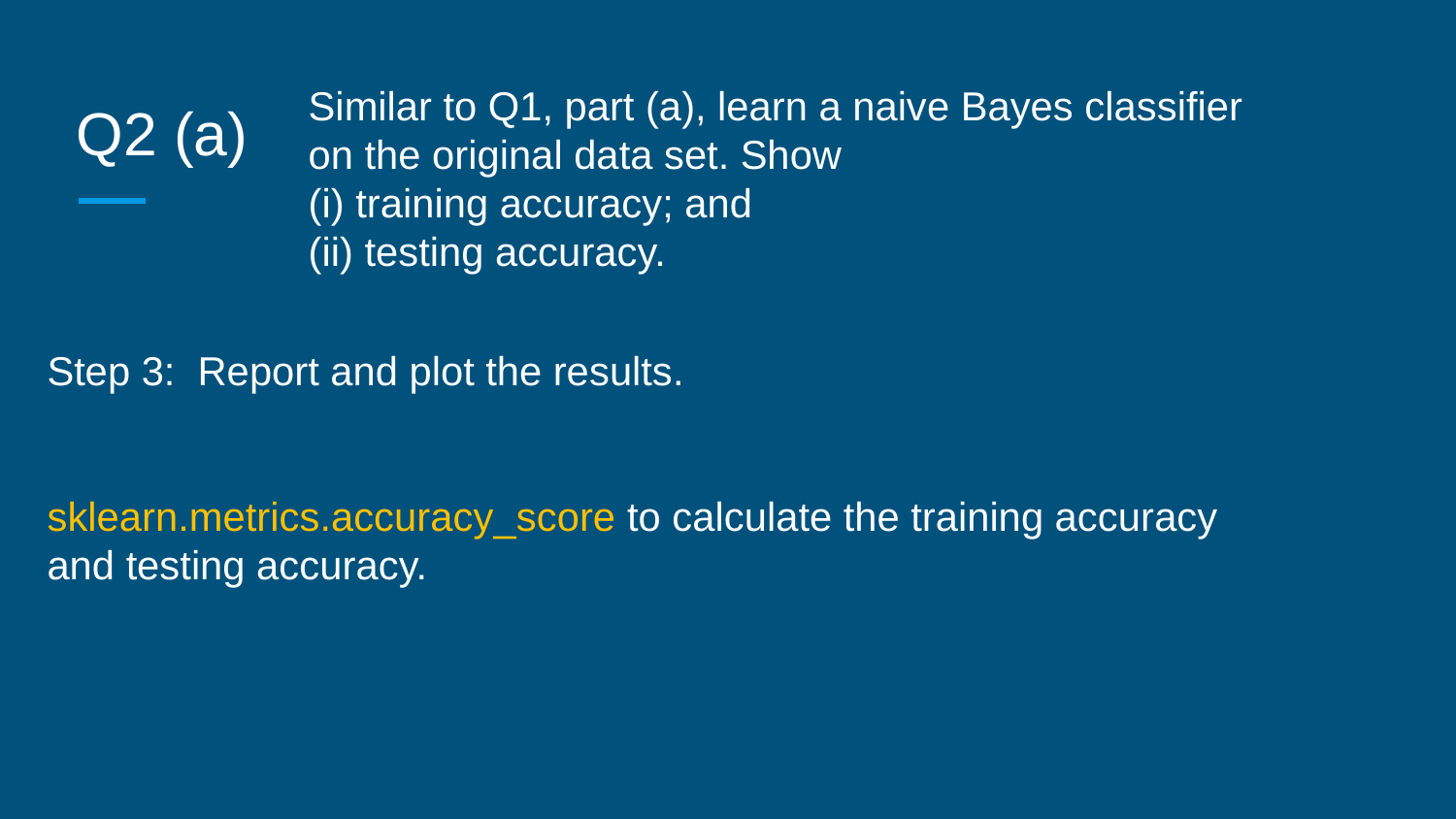

# Q2 (a)
Similar to Q1, part (a), learn a naive Bayes classifier on the original data set. Show
(i) training accuracy; and
(ii) testing accuracy.
Step 3:  Report and plot the results.

sklearn.metrics.accuracy_score to calculate the training accuracy and testing accuracy.